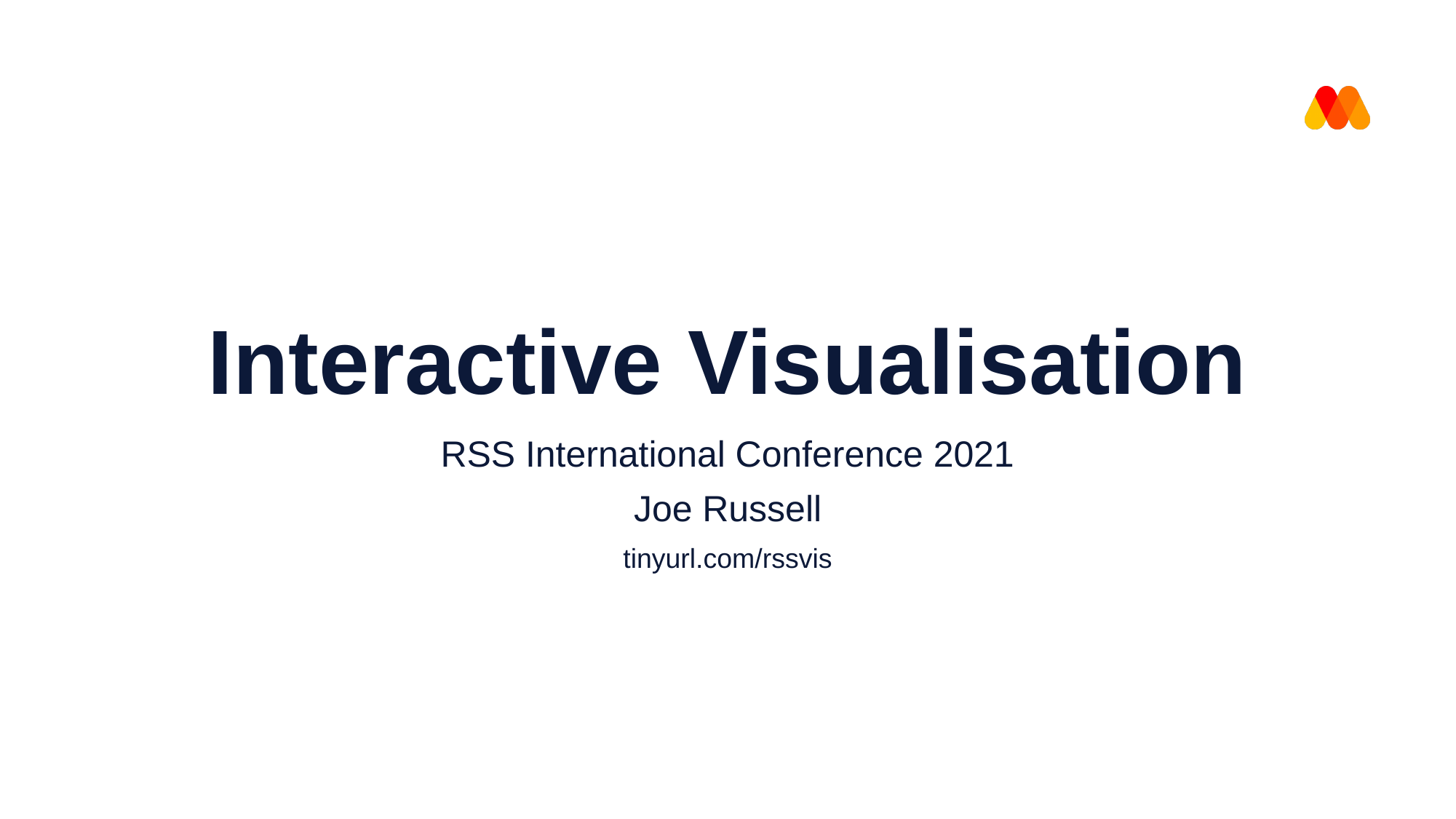

# Interactive Visualisation
RSS International Conference 2021
Joe Russell
tinyurl.com/rssvis